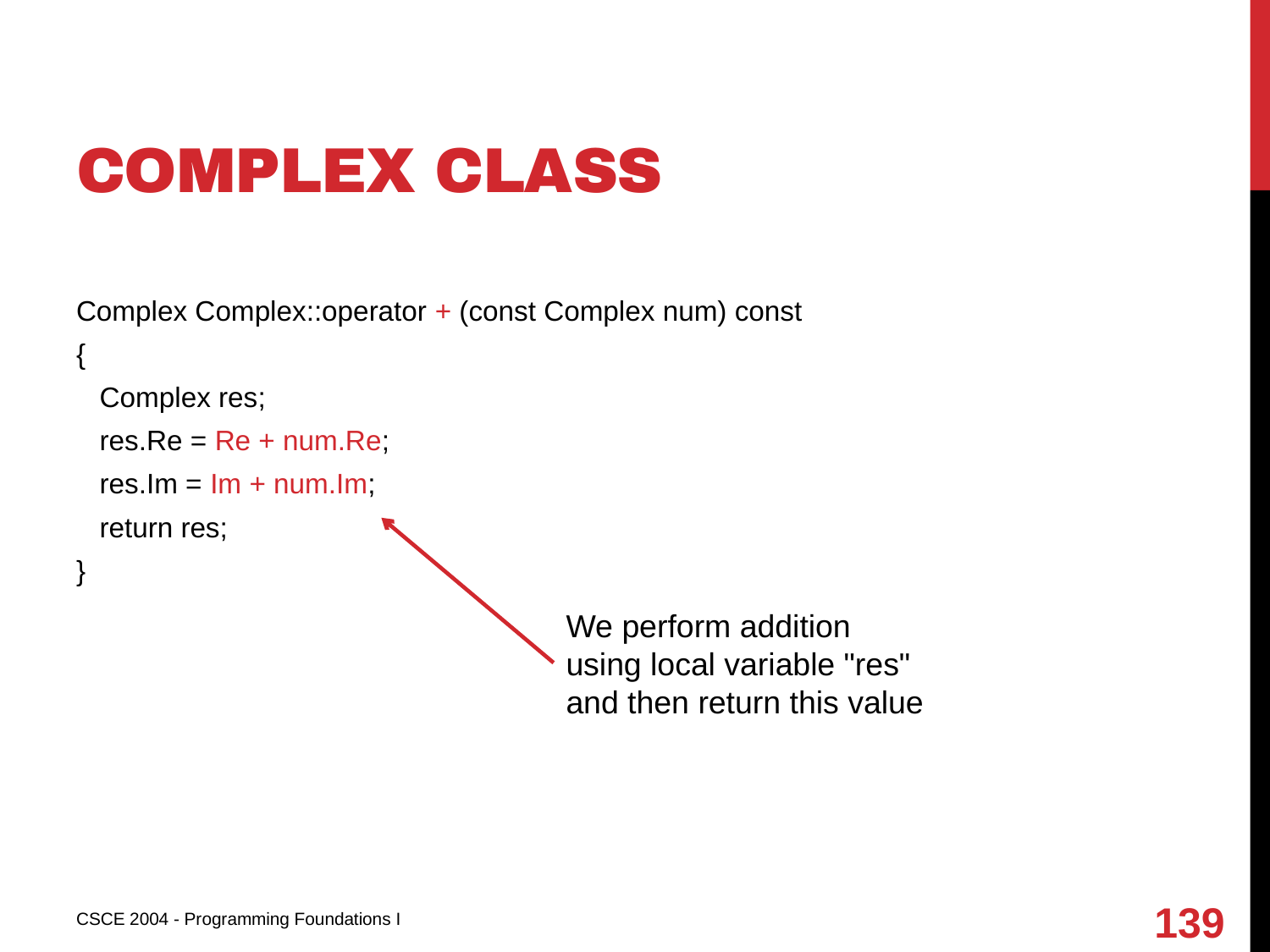

# Complex class

Complex Complex::operator + (const Complex num) const
{
   Complex res;
   res.Re = Re + num.Re;
   res.Im = Im + num.Im;
   return res;
}
We perform addition using local variable "res" and then return this value
139
CSCE 2004 - Programming Foundations I